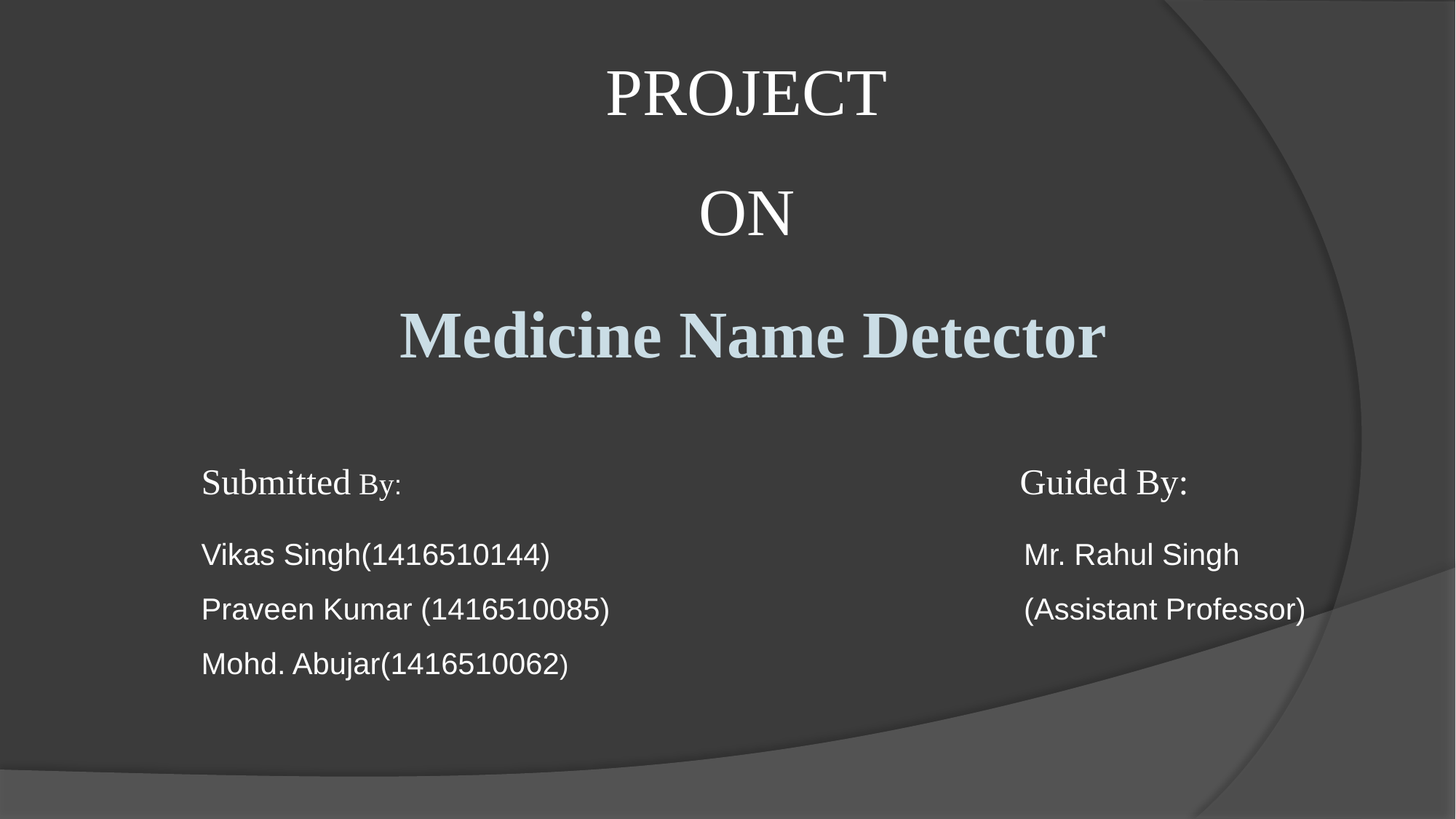

# PROJECT ON
Medicine Name Detector

Submitted By:                                              		      Guided By:

Vikas Singh(1416510144)				       Mr. Rahul Singh
Praveen Kumar (1416510085)				       (Assistant Professor)
Mohd. Abujar(1416510062)